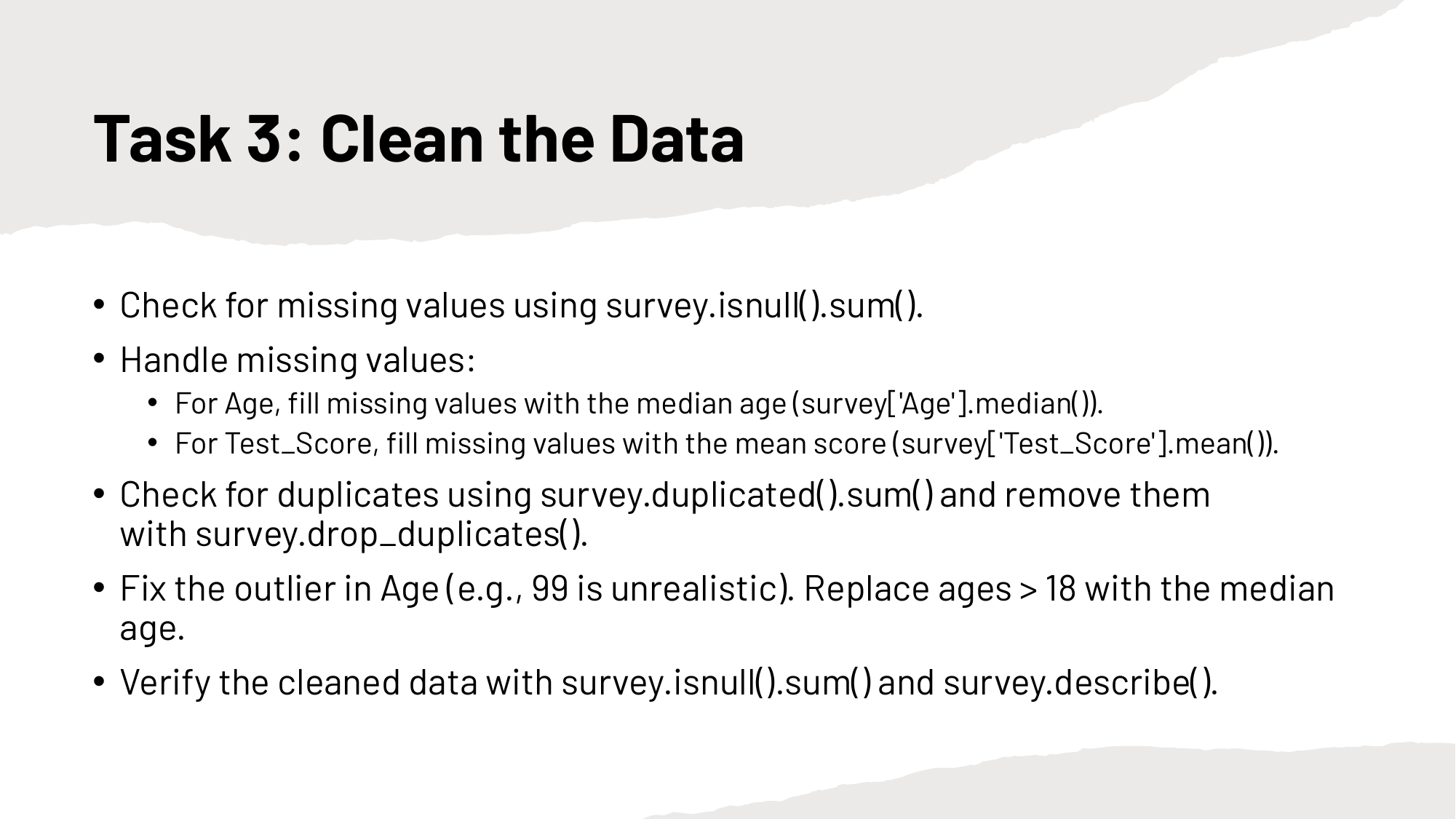

# Task 3: Clean the Data
Check for missing values using survey.isnull().sum().
Handle missing values:
For Age, fill missing values with the median age (survey['Age'].median()).
For Test_Score, fill missing values with the mean score (survey['Test_Score'].mean()).
Check for duplicates using survey.duplicated().sum() and remove them with survey.drop_duplicates().
Fix the outlier in Age (e.g., 99 is unrealistic). Replace ages > 18 with the median age.
Verify the cleaned data with survey.isnull().sum() and survey.describe().